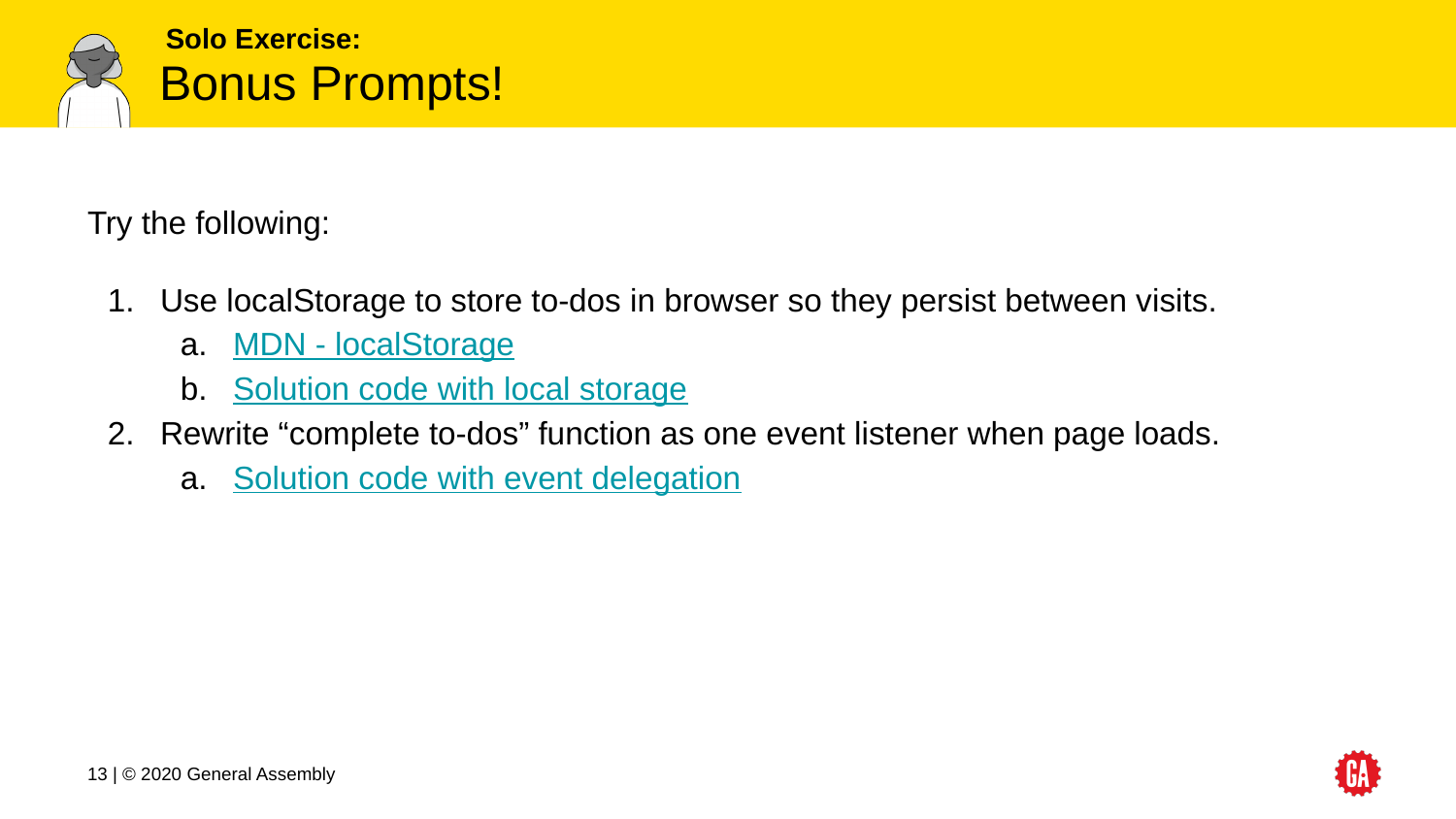

# Bonus Prompts!
Try the following:
Use localStorage to store to-dos in browser so they persist between visits.
MDN - localStorage
Solution code with local storage
Rewrite “complete to-dos” function as one event listener when page loads.
Solution code with event delegation
13 | © 2020 General Assembly

13